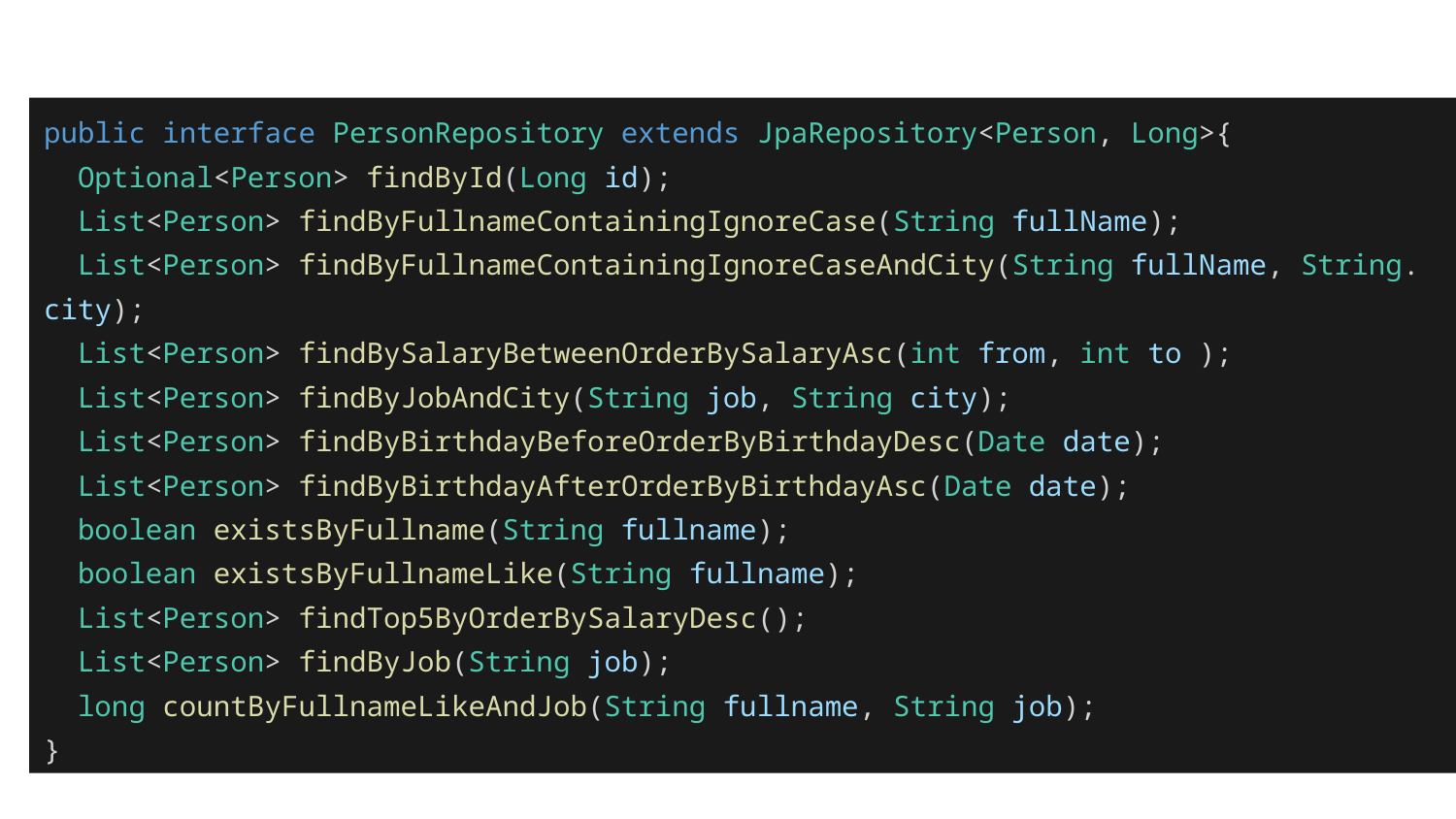

public interface PersonRepository extends JpaRepository<Person, Long>{
  Optional<Person> findById(Long id);
  List<Person> findByFullnameContainingIgnoreCase(String fullName);
  List<Person> findByFullnameContainingIgnoreCaseAndCity(String fullName, String. city);
  List<Person> findBySalaryBetweenOrderBySalaryAsc(int from, int to );
  List<Person> findByJobAndCity(String job, String city);
  List<Person> findByBirthdayBeforeOrderByBirthdayDesc(Date date);
  List<Person> findByBirthdayAfterOrderByBirthdayAsc(Date date);
  boolean existsByFullname(String fullname);
  boolean existsByFullnameLike(String fullname);
  List<Person> findTop5ByOrderBySalaryDesc();
  List<Person> findByJob(String job);
  long countByFullnameLikeAndJob(String fullname, String job);
}